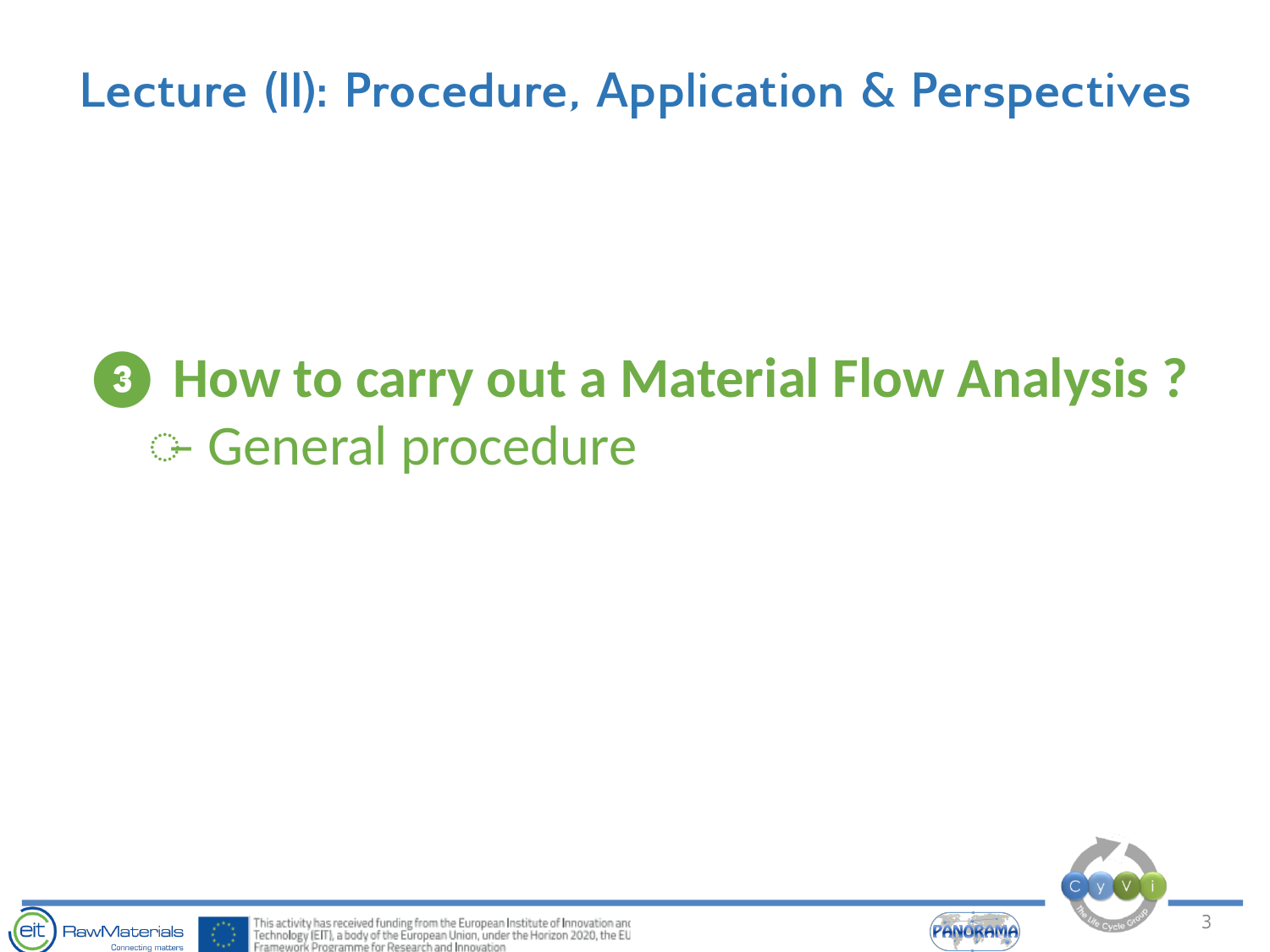

# Lecture (II): Procedure, Application & Perspectives
❸ How to carry out a Material Flow Analysis ?
̶  General procedure